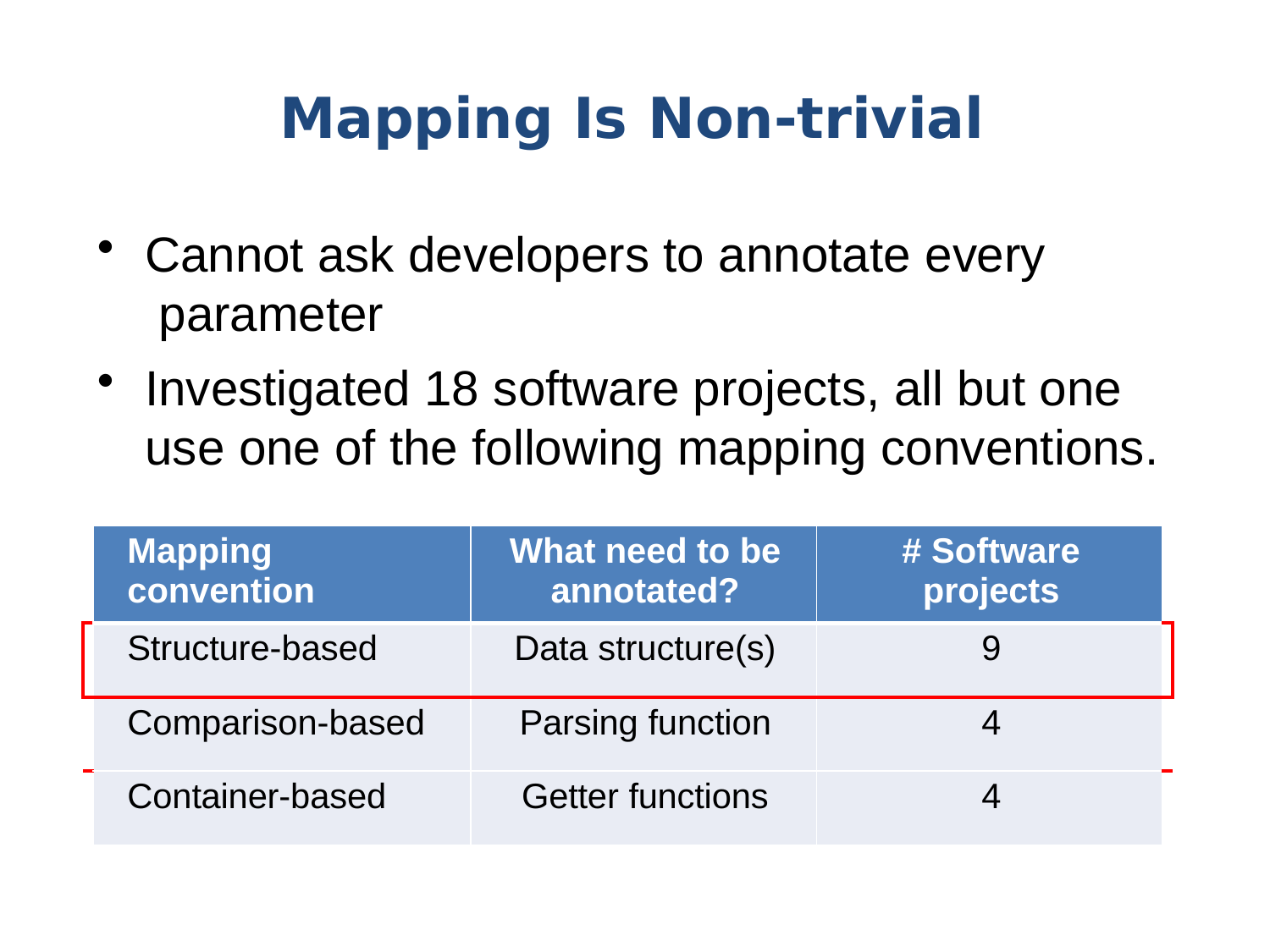

# Mapping Is Non-trivial
Cannot ask developers to annotate every  parameter
Investigated 18 software projects, all but one  use one of the following mapping conventions.
|  | Mapping convention | What need to be annotated? | # Software projects |  |
| --- | --- | --- | --- | --- |
|  | Structure-based | Data structure(s) | 9 |  |
|  | Comparison-based | Parsing function | 4 |  |
|  | Container-based | Getter functions | 4 |  |